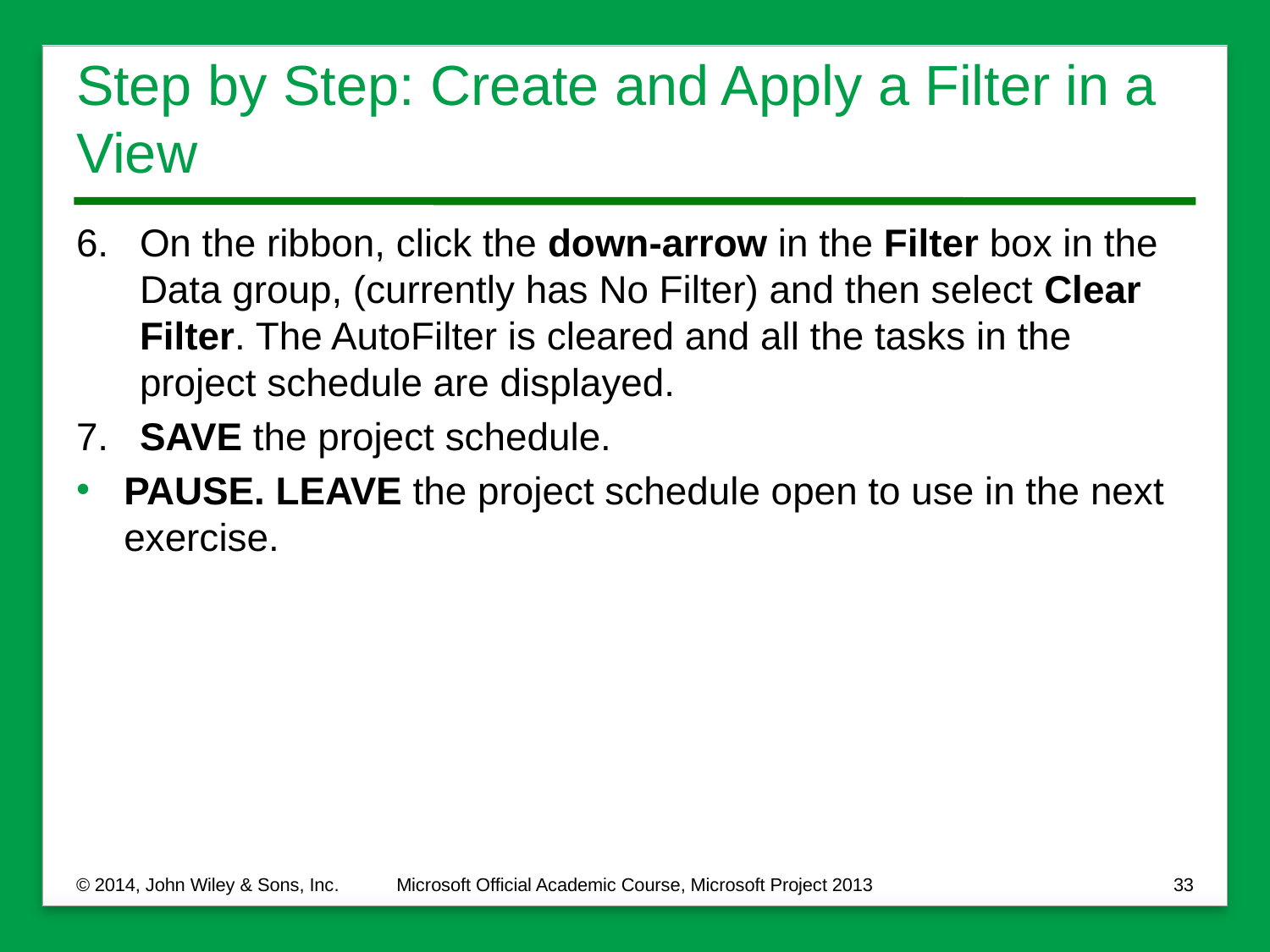

# Step by Step: Create and Apply a Filter in a View
6.	On the ribbon, click the down-arrow in the Filter box in the Data group, (currently has No Filter) and then select Clear Filter. The AutoFilter is cleared and all the tasks in the project schedule are displayed.
7.	SAVE the project schedule.
PAUSE. LEAVE the project schedule open to use in the next exercise.
© 2014, John Wiley & Sons, Inc.
Microsoft Official Academic Course, Microsoft Project 2013
33